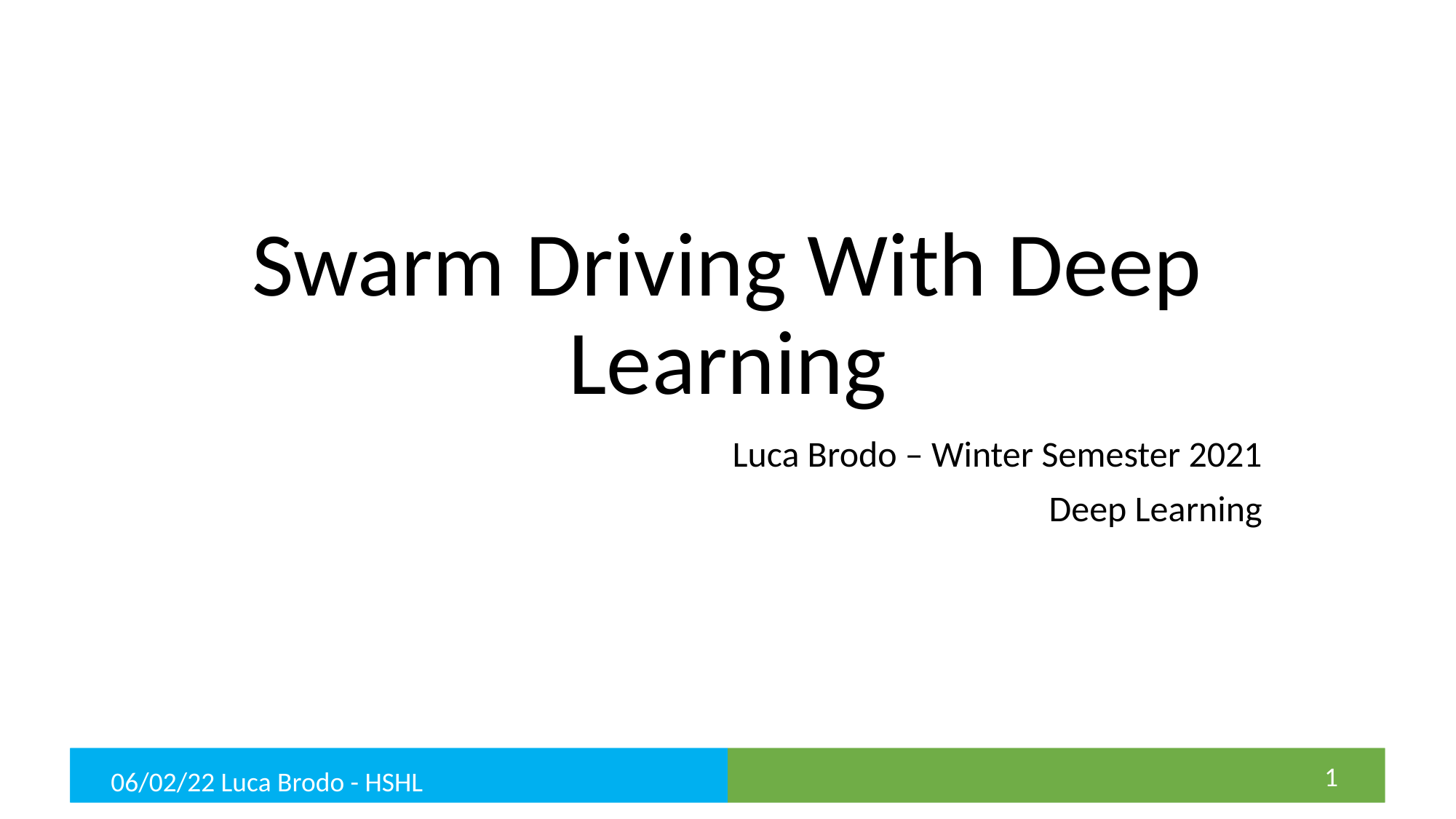

# Swarm Driving With Deep Learning
Luca Brodo – Winter Semester 2021
Deep Learning
1
06/02/22 Luca Brodo - HSHL